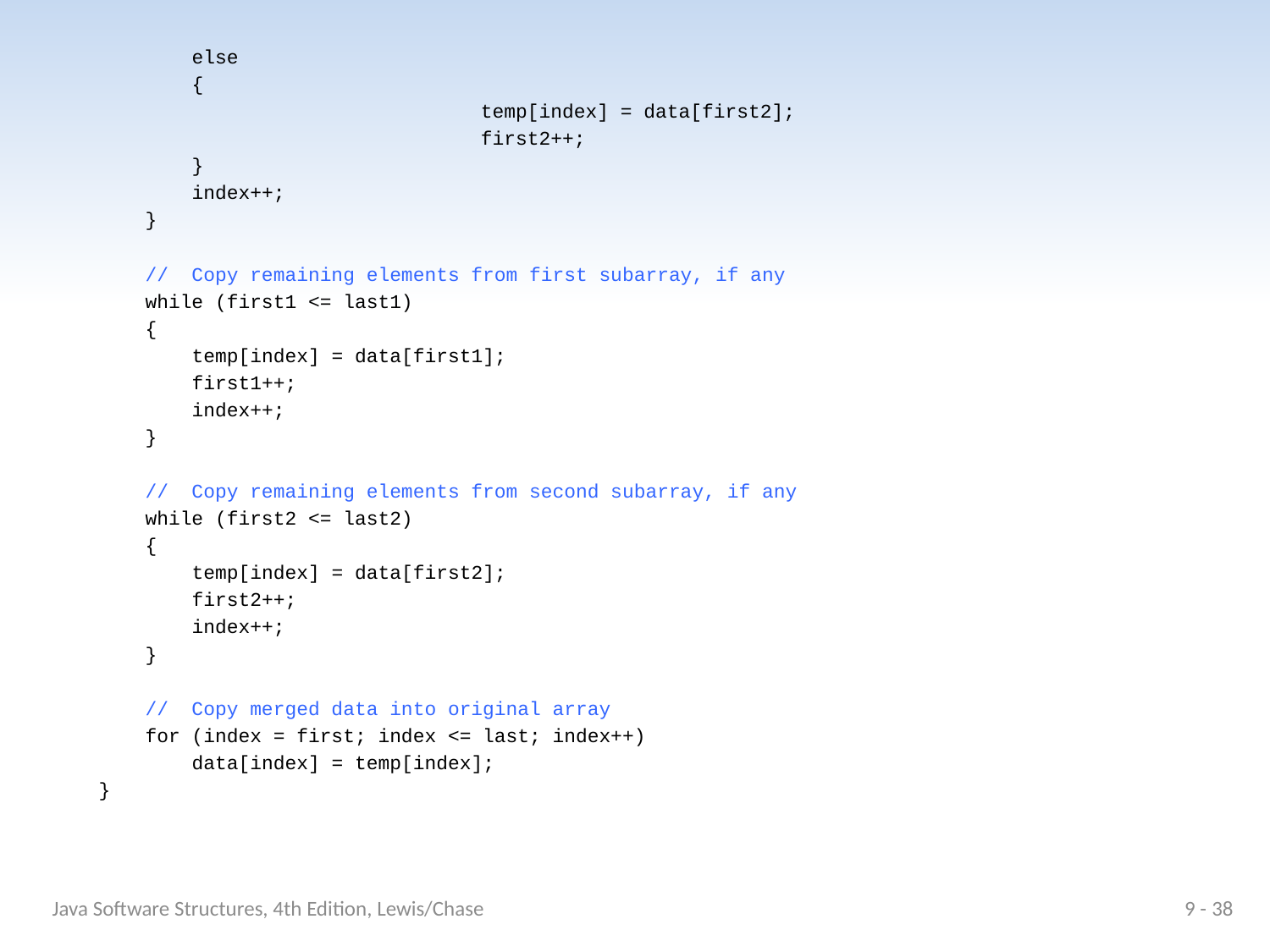

else
            {
				temp[index] = data[first2];
				first2++;
            }
            index++;
        }

        //  Copy remaining elements from first subarray, if any
        while (first1 <= last1)
        {
            temp[index] = data[first1];
            first1++;
            index++;
        }

        //  Copy remaining elements from second subarray, if any
        while (first2 <= last2)
        {
            temp[index] = data[first2];
            first2++;
            index++;
        }

        //  Copy merged data into original array
        for (index = first; index <= last; index++)
            data[index] = temp[index];
    }

Java Software Structures, 4th Edition, Lewis/Chase
9 - 38